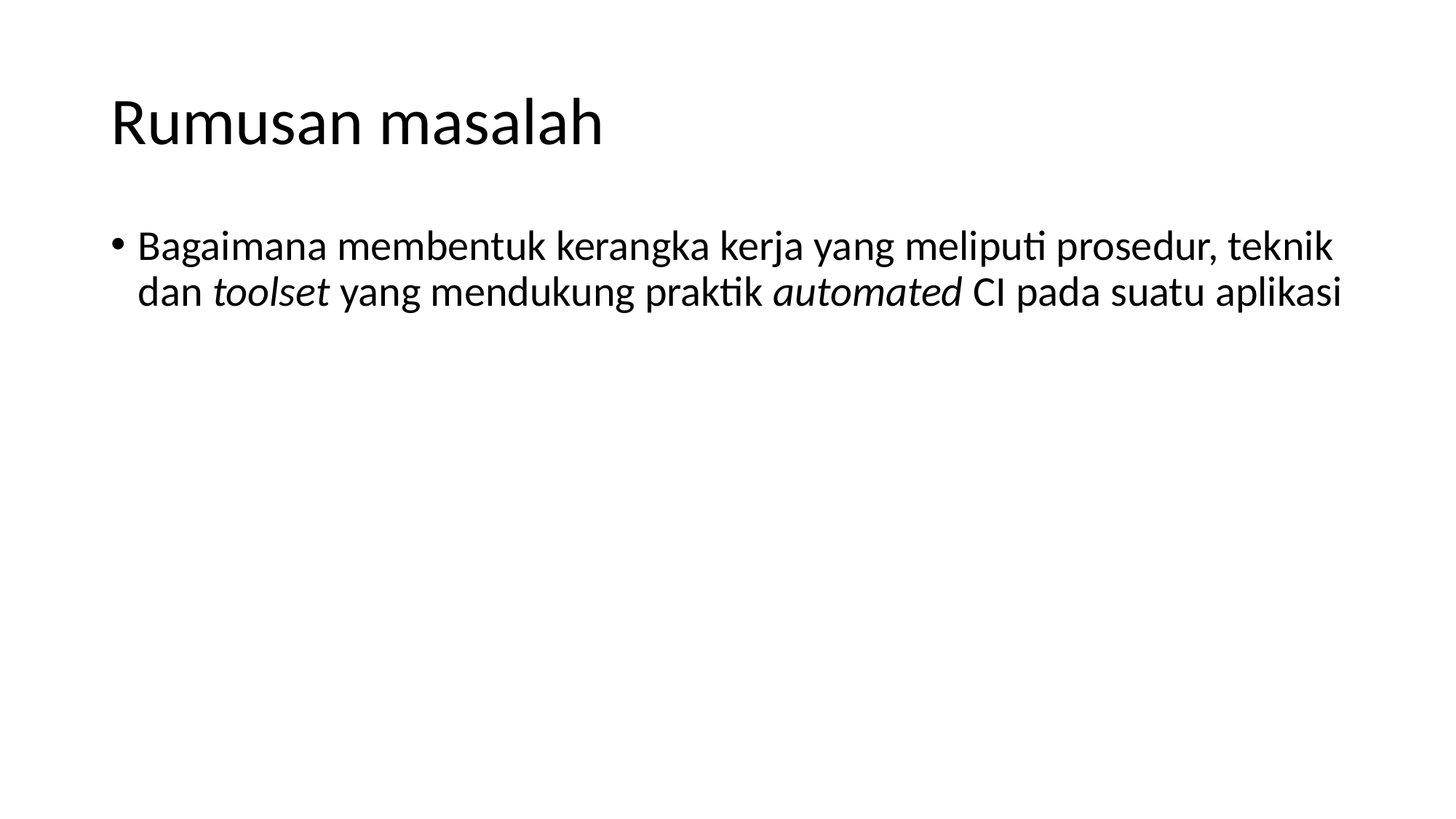

# Rumusan masalah
Bagaimana membentuk kerangka kerja yang meliputi prosedur, teknik dan toolset yang mendukung praktik automated CI pada suatu aplikasi